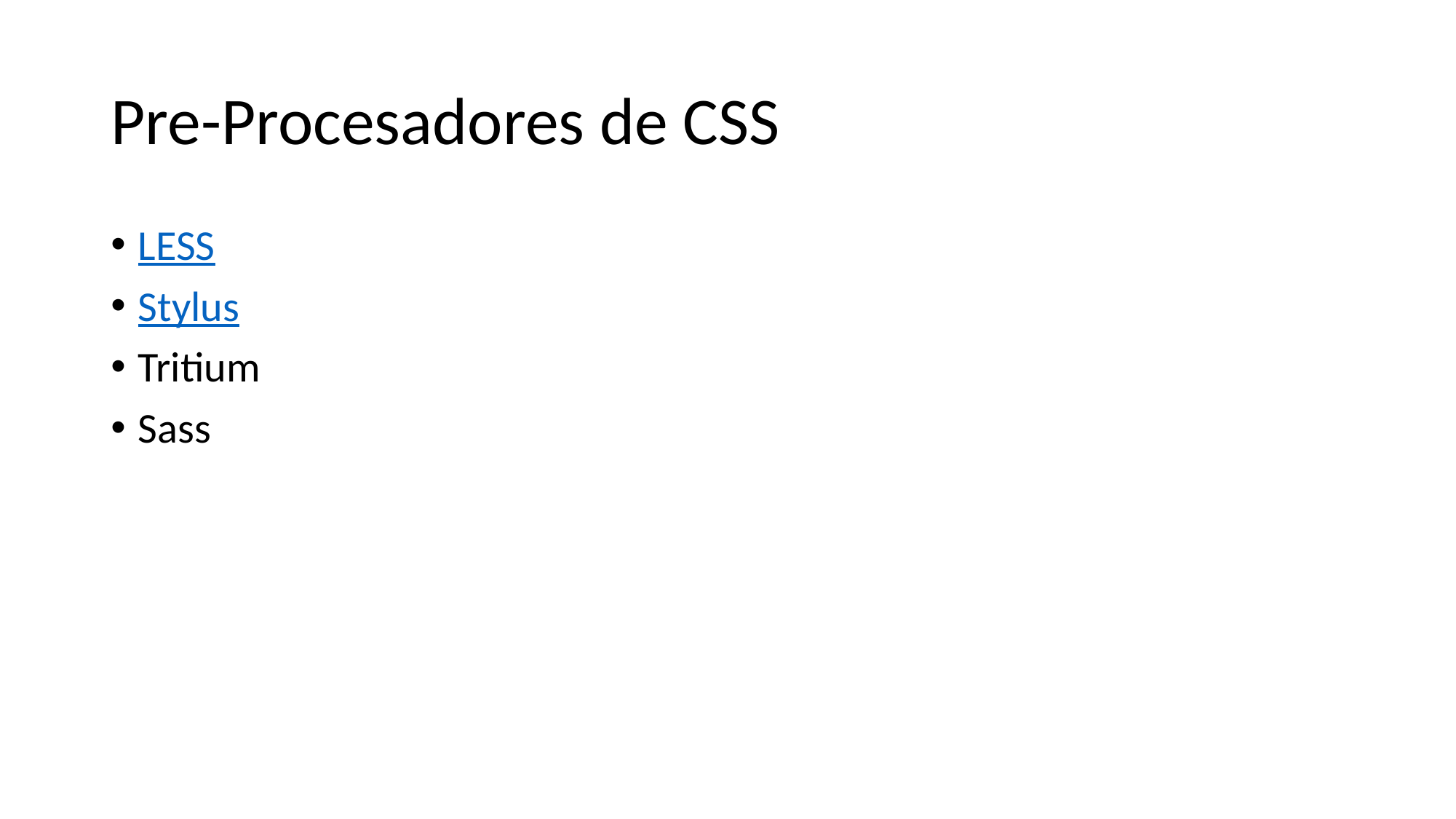

# Pre-Procesadores de CSS
LESS
Stylus
Tritium
Sass